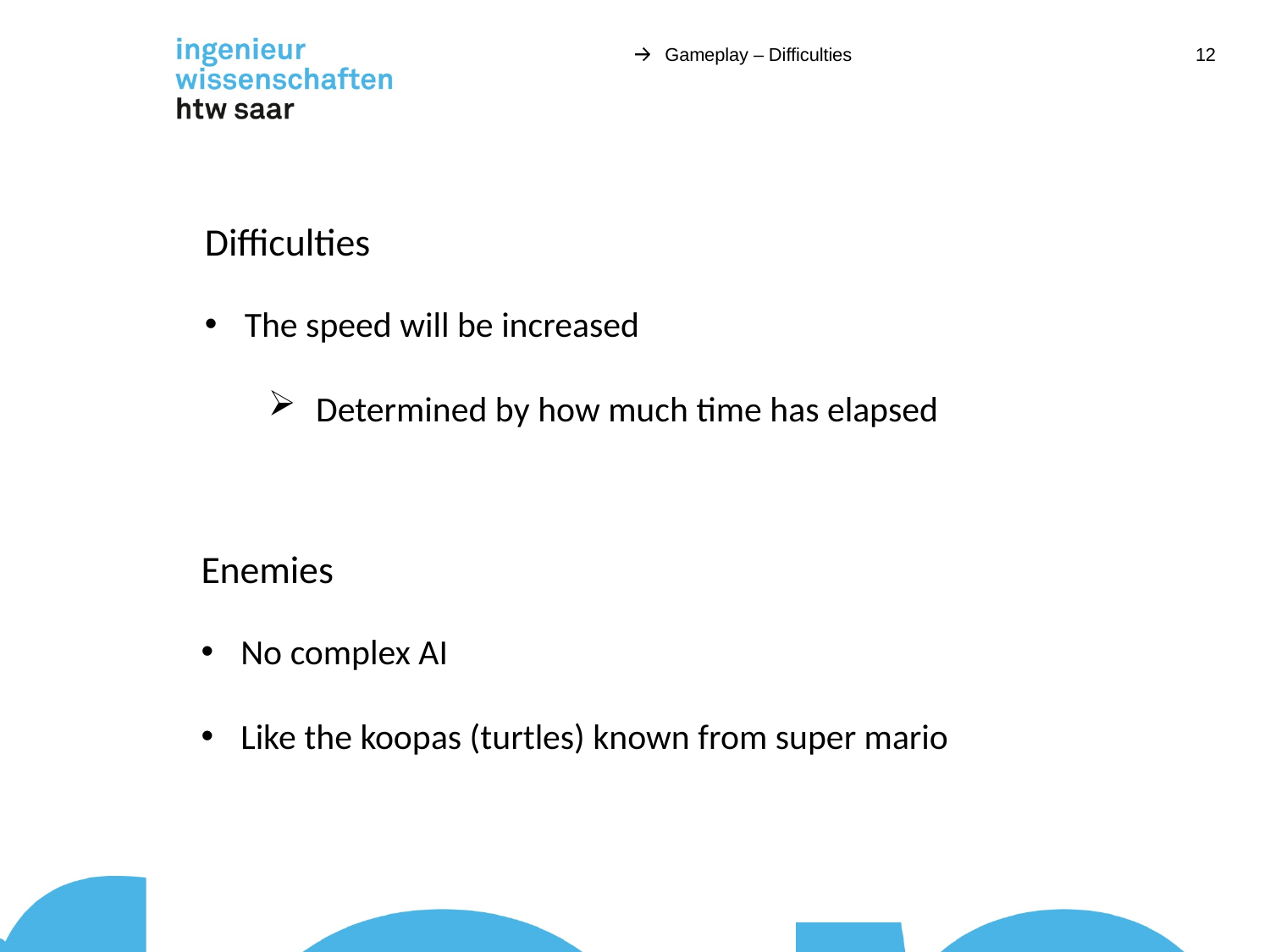

Gameplay – Difficulties
12
Difficulties

The speed will be increased

 Determined by how much time has elapsed
Enemies

No complex AI

Like the koopas (turtles) known from super mario